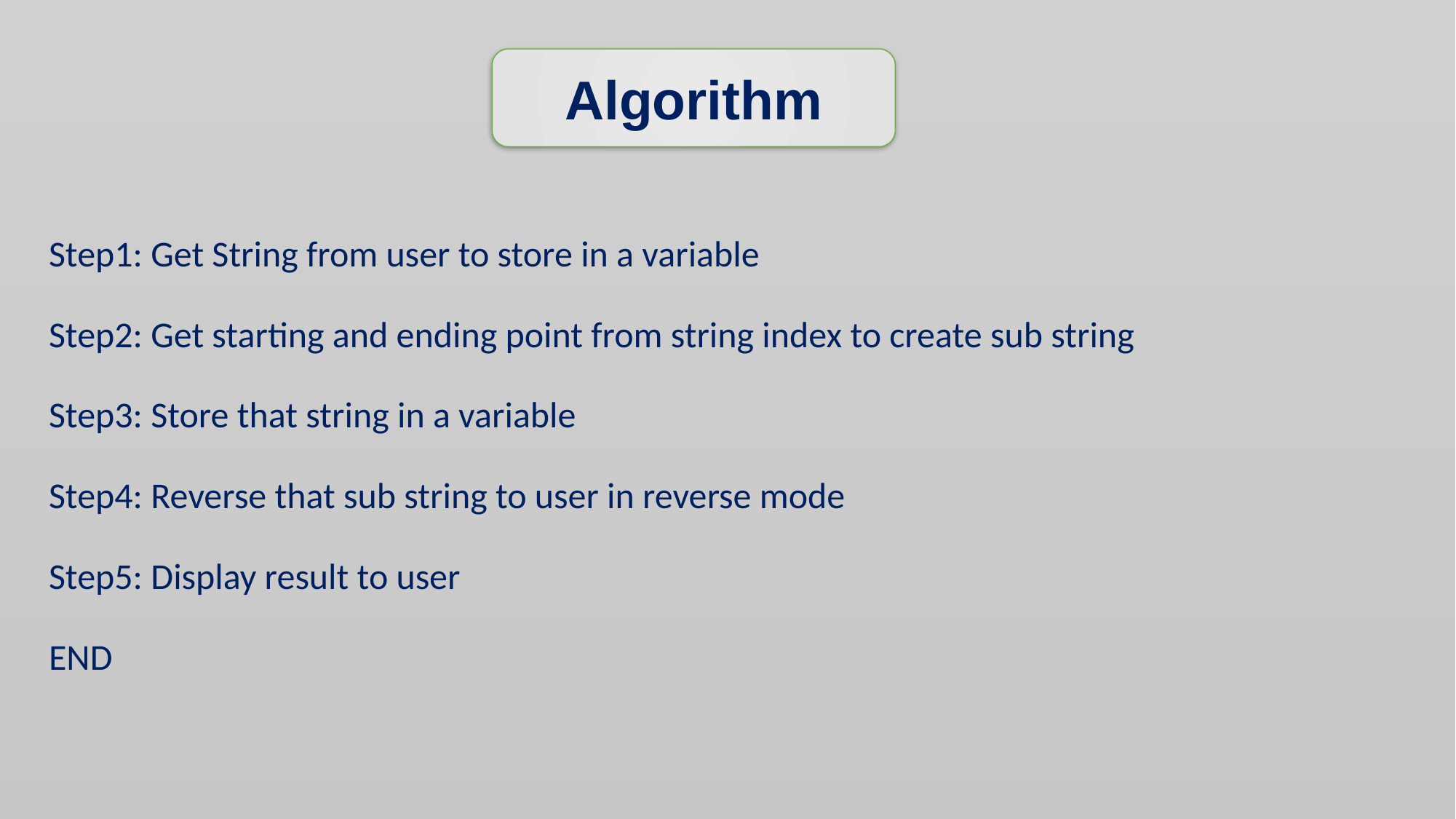

Algorithm
# Step1: Get String from user to store in a variable
Step2: Get starting and ending point from string index to create sub string
Step3: Store that string in a variable
Step4: Reverse that sub string to user in reverse mode
Step5: Display result to user
END